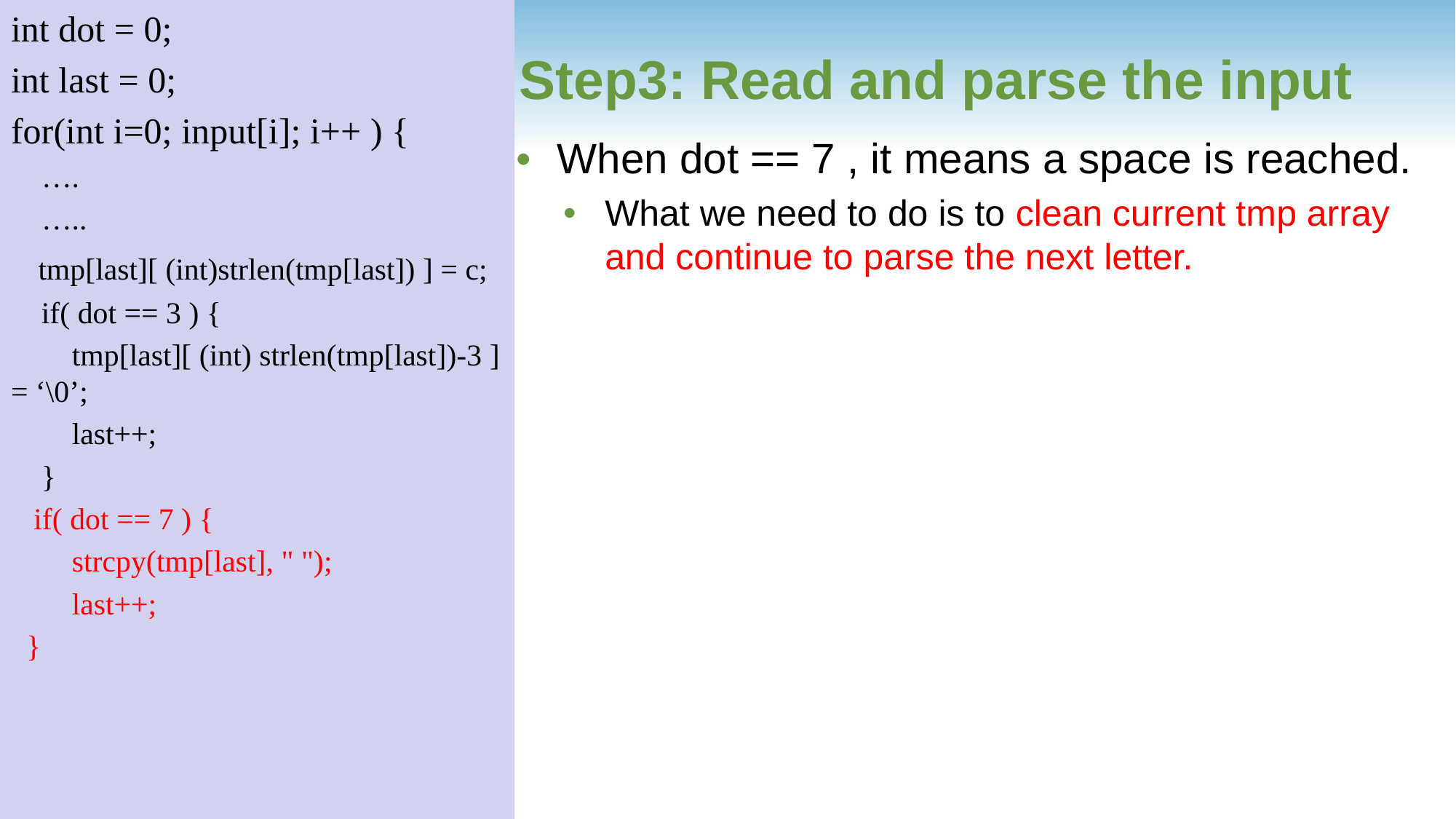

int dot = 0;
int last = 0;
for(int i=0; input[i]; i++ ) {
    ….
    …..
   tmp[last][ (int)strlen(tmp[last]) ] = c;
    if( dot == 3 ) {
        tmp[last][ (int) strlen(tmp[last])-3 ] = ‘\0’;
        last++;
    }
   if( dot == 7 ) {
        strcpy(tmp[last], " ");
        last++;
  }

Step3: Read and parse the input
When dot == 7 , it means a space is reached.
What we need to do is to clean current tmp array and continue to parse the next letter.